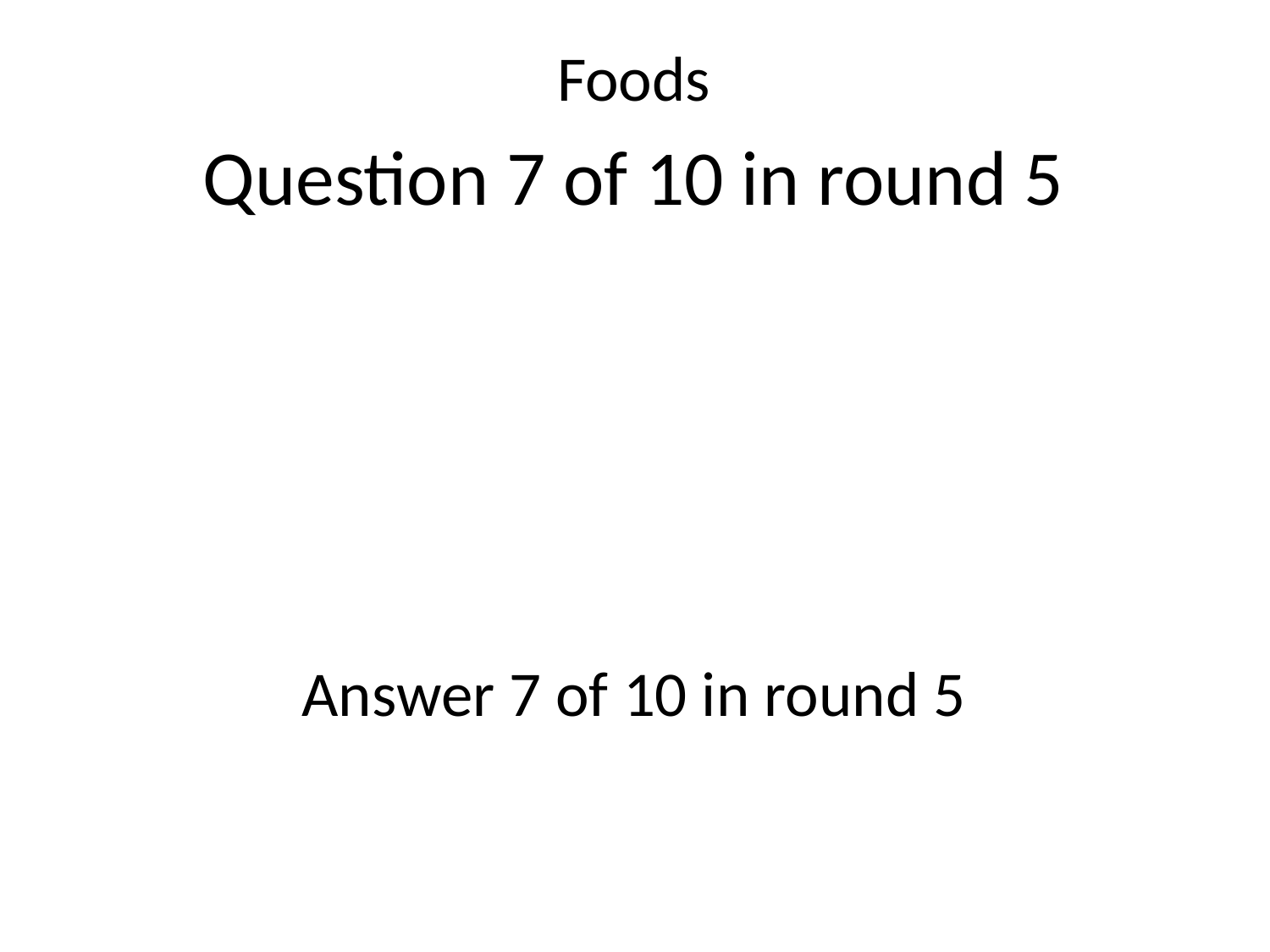

Foods
Question 7 of 10 in round 5
Answer 7 of 10 in round 5